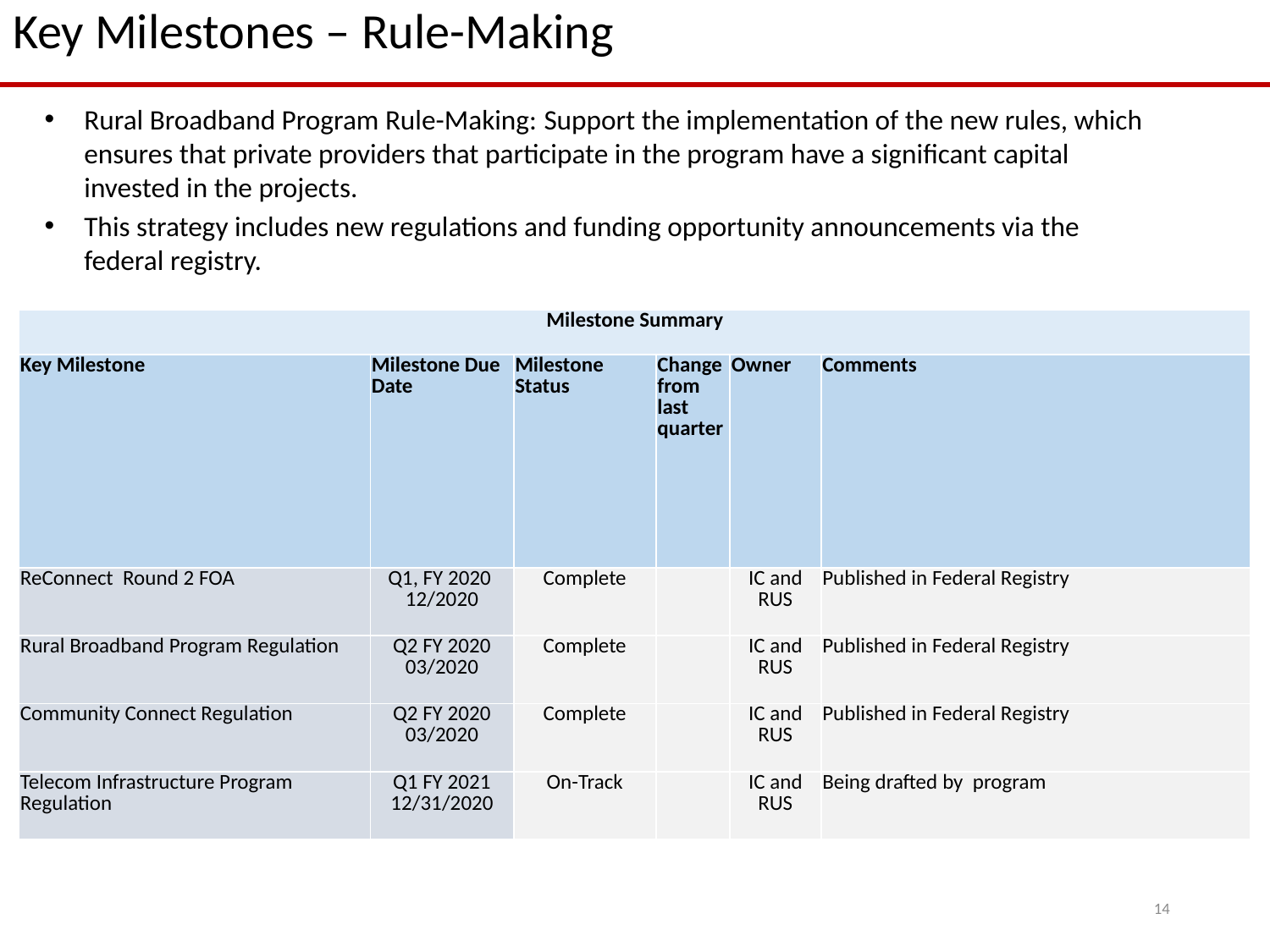

Key Milestones – Rule-Making
Rural Broadband Program Rule-Making: Support the implementation of the new rules, which ensures that private providers that participate in the program have a significant capital invested in the projects.
This strategy includes new regulations and funding opportunity announcements via the federal registry.
| Milestone Summary |  |  |  |  |  |
| --- | --- | --- | --- | --- | --- |
| Key Milestone | Milestone Due Date | Milestone Status | Change from last quarter | Owner | Comments |
| ReConnect Round 2 FOA | Q1, FY 2020 12/2020 | Complete |  | IC and RUS | Published in Federal Registry |
| Rural Broadband Program Regulation | Q2 FY 2020 03/2020 | Complete |  | IC and RUS | Published in Federal Registry |
| Community Connect Regulation | Q2 FY 2020 03/2020 | Complete |  | IC and RUS | Published in Federal Registry |
| Telecom Infrastructure Program Regulation | Q1 FY 2021 12/31/2020 | On-Track |  | IC and RUS | Being drafted by program |
14